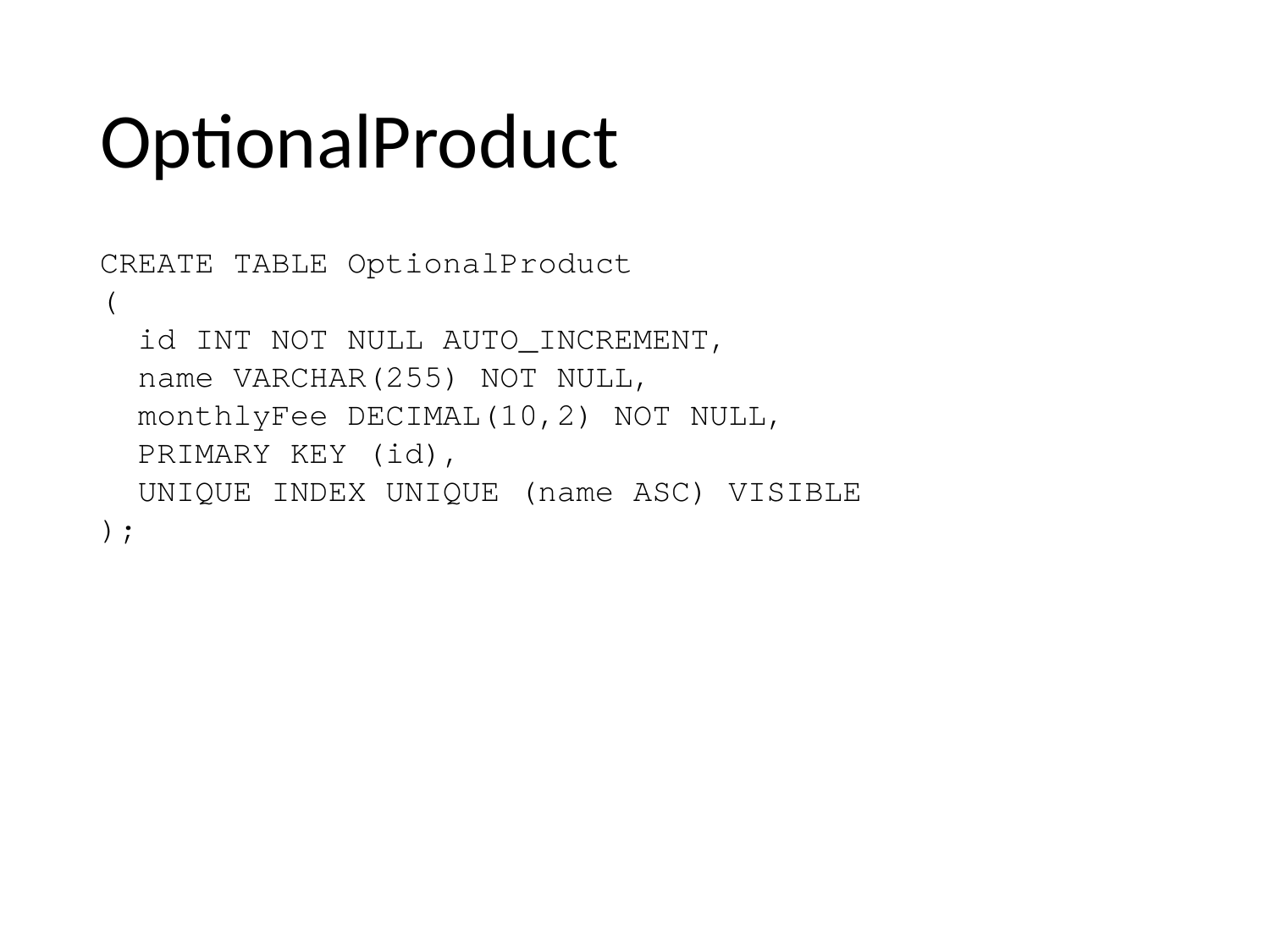

# OptionalProduct
CREATE TABLE OptionalProduct
(
  id INT NOT NULL AUTO_INCREMENT,
  name VARCHAR(255) NOT NULL,
  monthlyFee DECIMAL(10,2) NOT NULL,
  PRIMARY KEY (id),
  UNIQUE INDEX UNIQUE (name ASC) VISIBLE
);